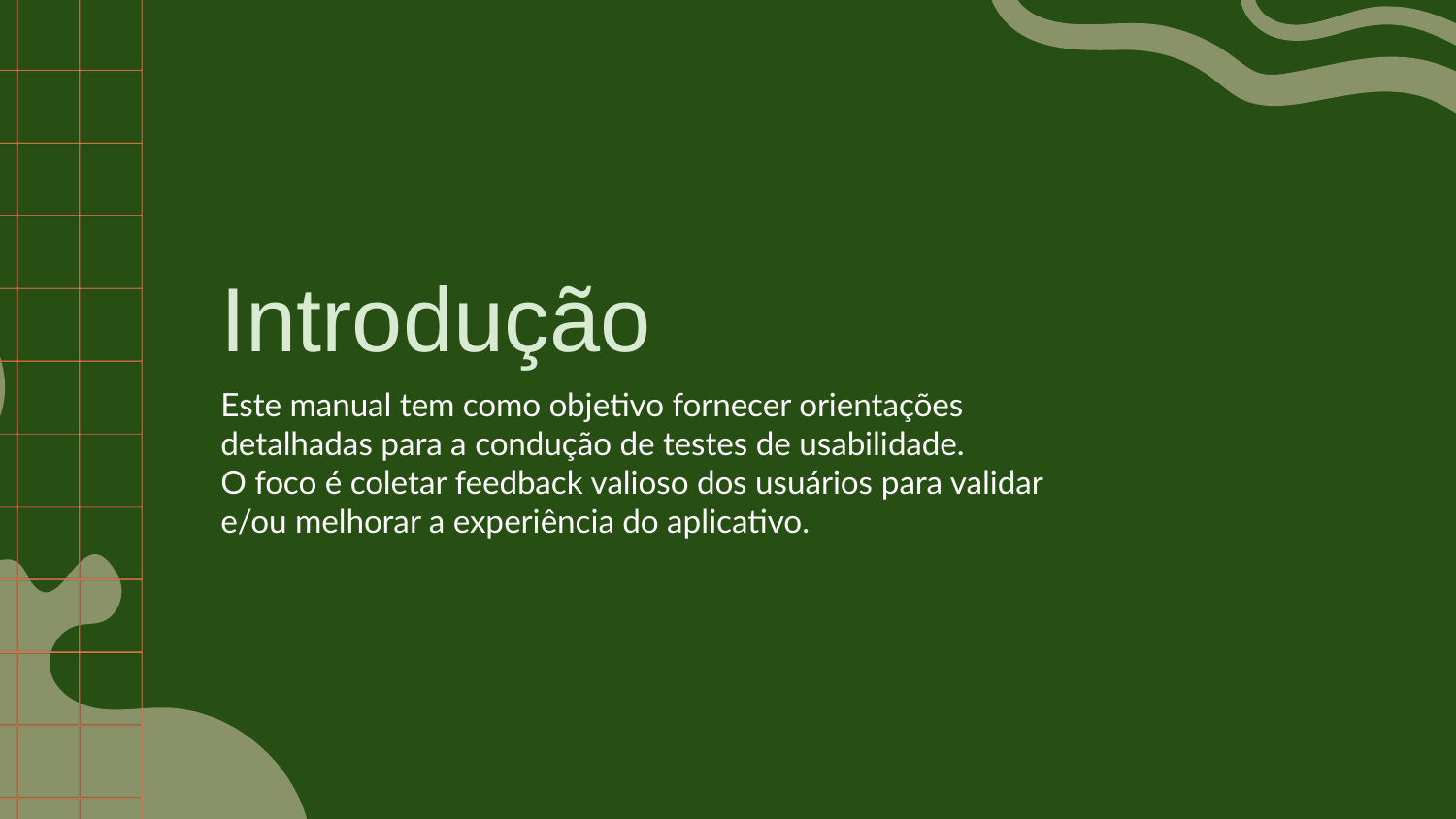

# Introdução
Este manual tem como objetivo fornecer orientações detalhadas para a condução de testes de usabilidade.
O foco é coletar feedback valioso dos usuários para validar e/ou melhorar a experiência do aplicativo.